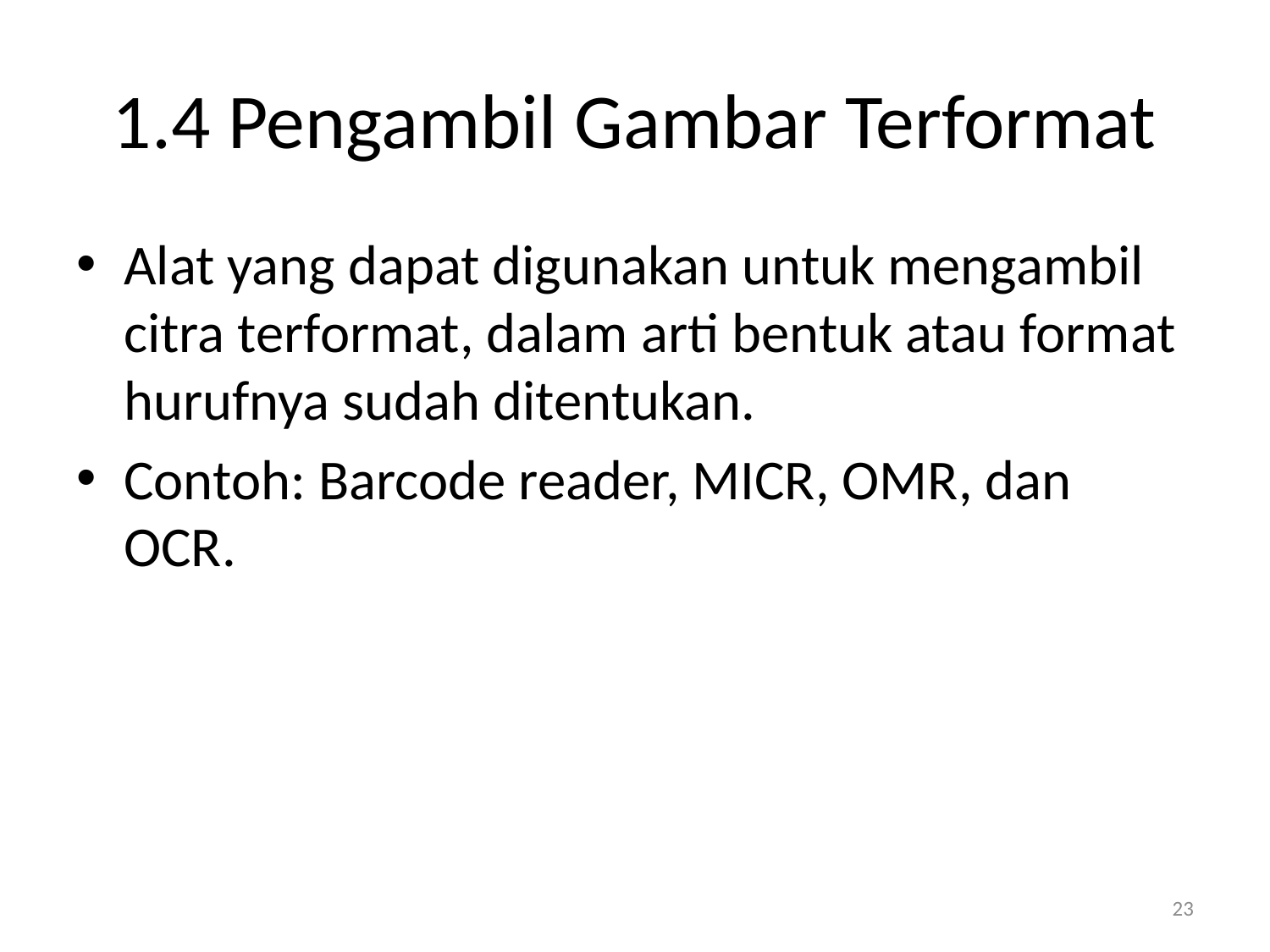

# 1.4 Pengambil Gambar Terformat
Alat yang dapat digunakan untuk mengambil citra terformat, dalam arti bentuk atau format hurufnya sudah ditentukan.
Contoh: Barcode reader, MICR, OMR, dan OCR.
23